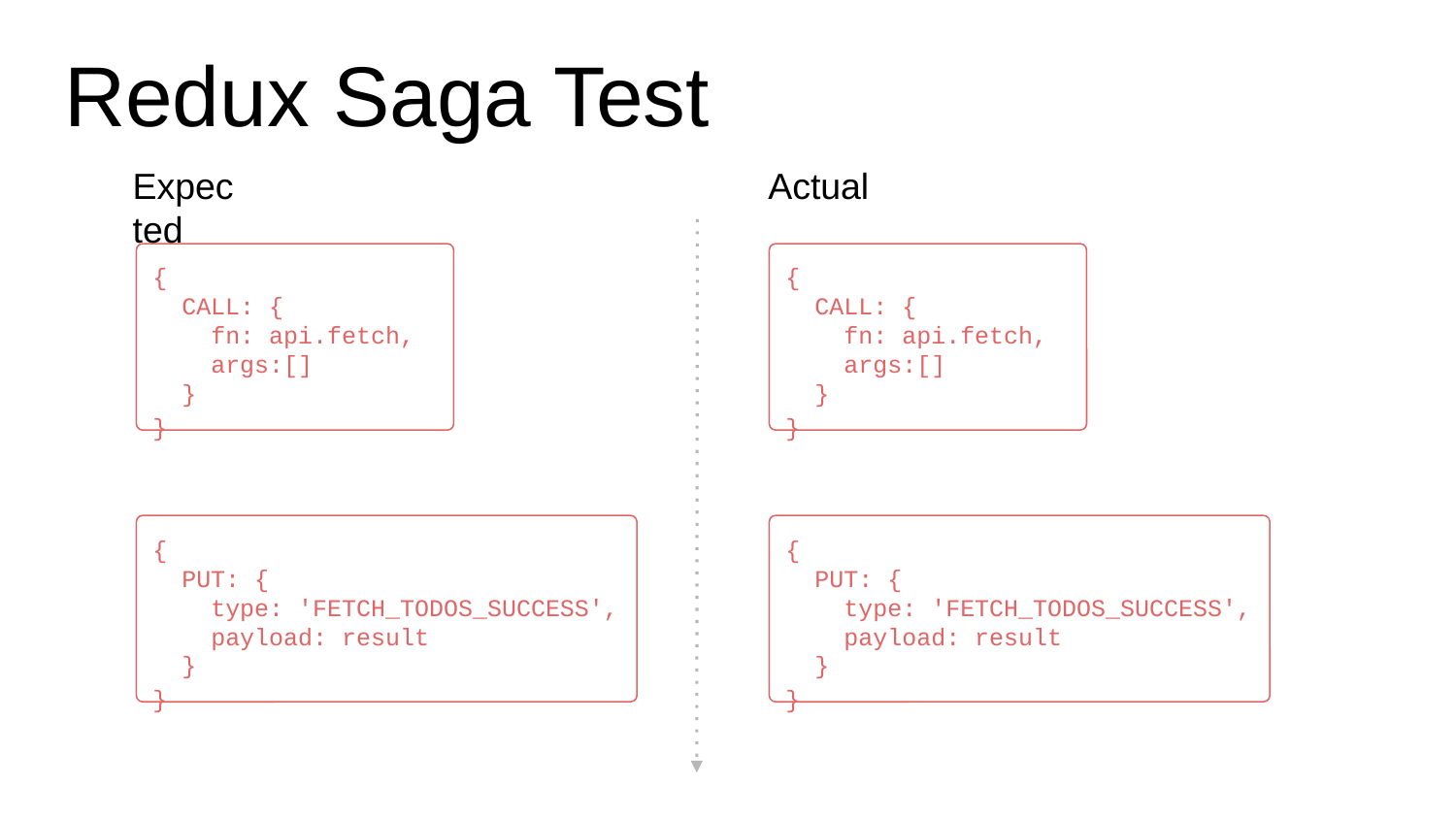

Redux Saga Test
Expected
Actual

{
  CALL: {
    fn: api.fetch,
    args:[]
  }
}

{
  CALL: {
    fn: api.fetch,
    args:[]
  }
}

{
  PUT: {
    type: 'FETCH_TODOS_SUCCESS',
    payload: result
  }
}

{
  PUT: {
    type: 'FETCH_TODOS_SUCCESS',
    payload: result
  }
}